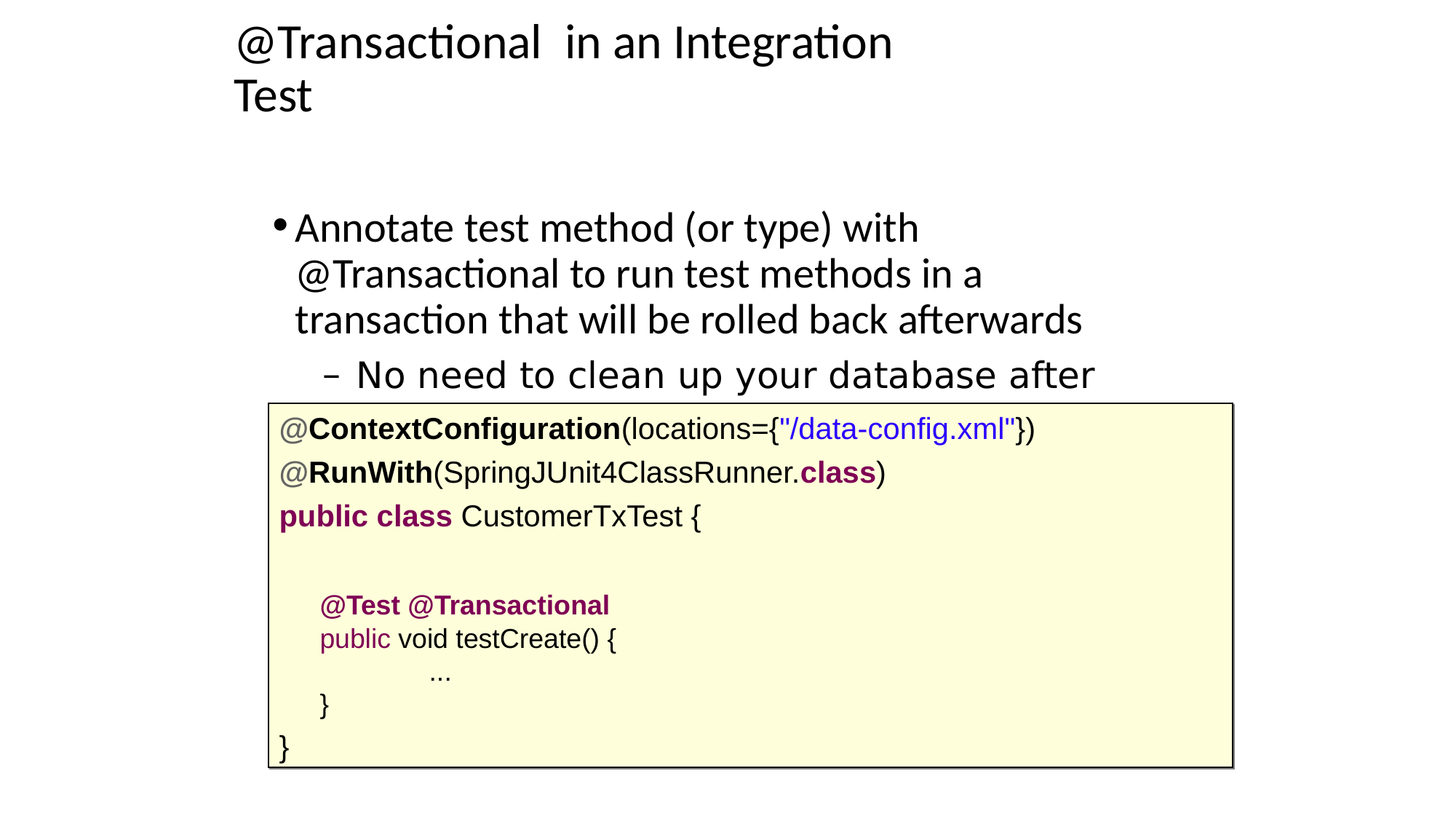

@Transactional  in an Integration Test
Annotate test method (or type) with @Transactional to run test methods in a transaction that will be rolled back afterwards
No need to clean up your database after testing!
@ContextConfiguration(locations={"/data-config.xml"})
@RunWith(SpringJUnit4ClassRunner.class)
public class CustomerTxTest {

	@Test @Transactional
	public void testCreate() {
 		...
	}
}